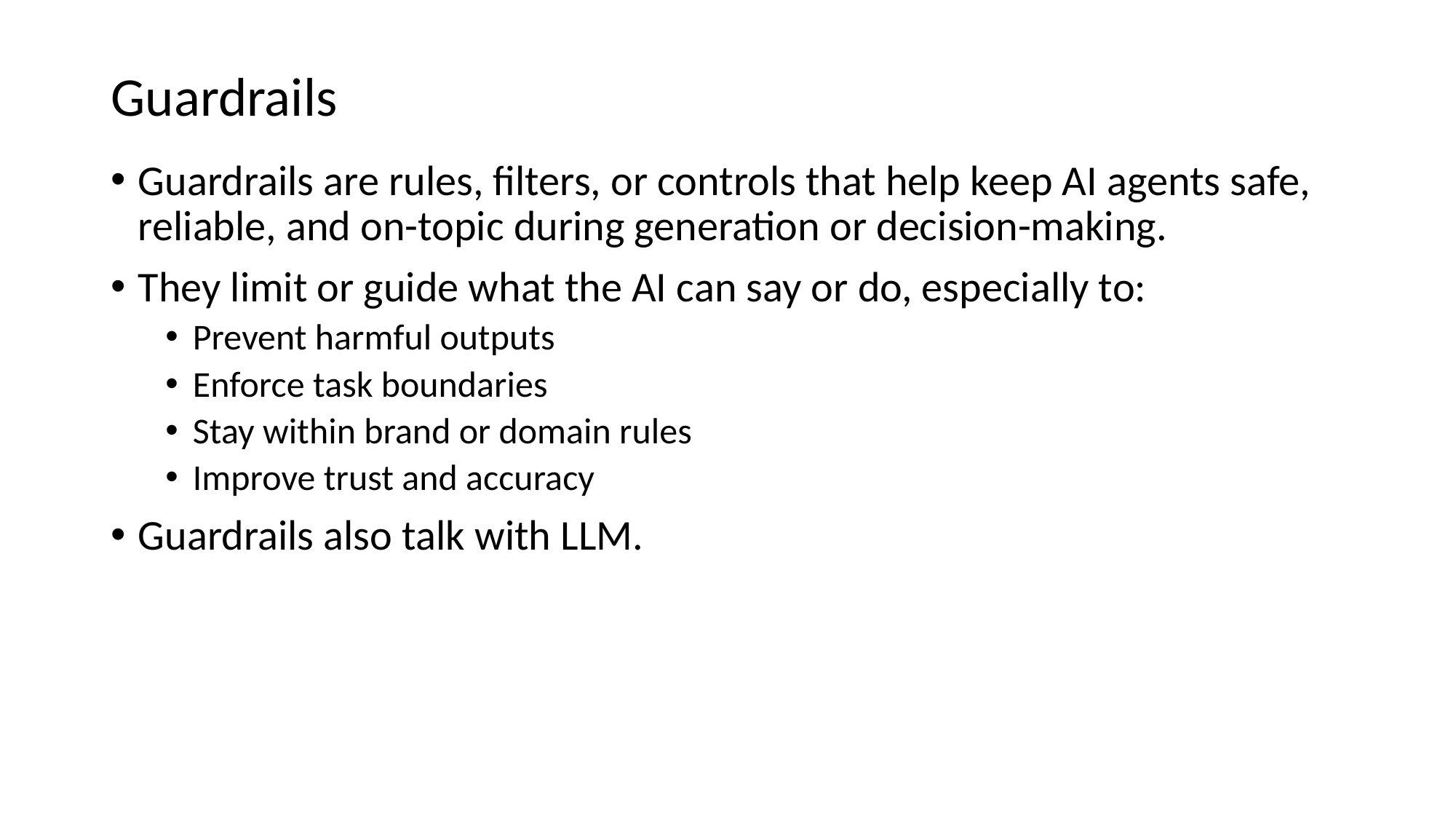

# Guardrails
Guardrails are rules, filters, or controls that help keep AI agents safe, reliable, and on-topic during generation or decision-making.
They limit or guide what the AI can say or do, especially to:
Prevent harmful outputs
Enforce task boundaries
Stay within brand or domain rules
Improve trust and accuracy
Guardrails also talk with LLM.